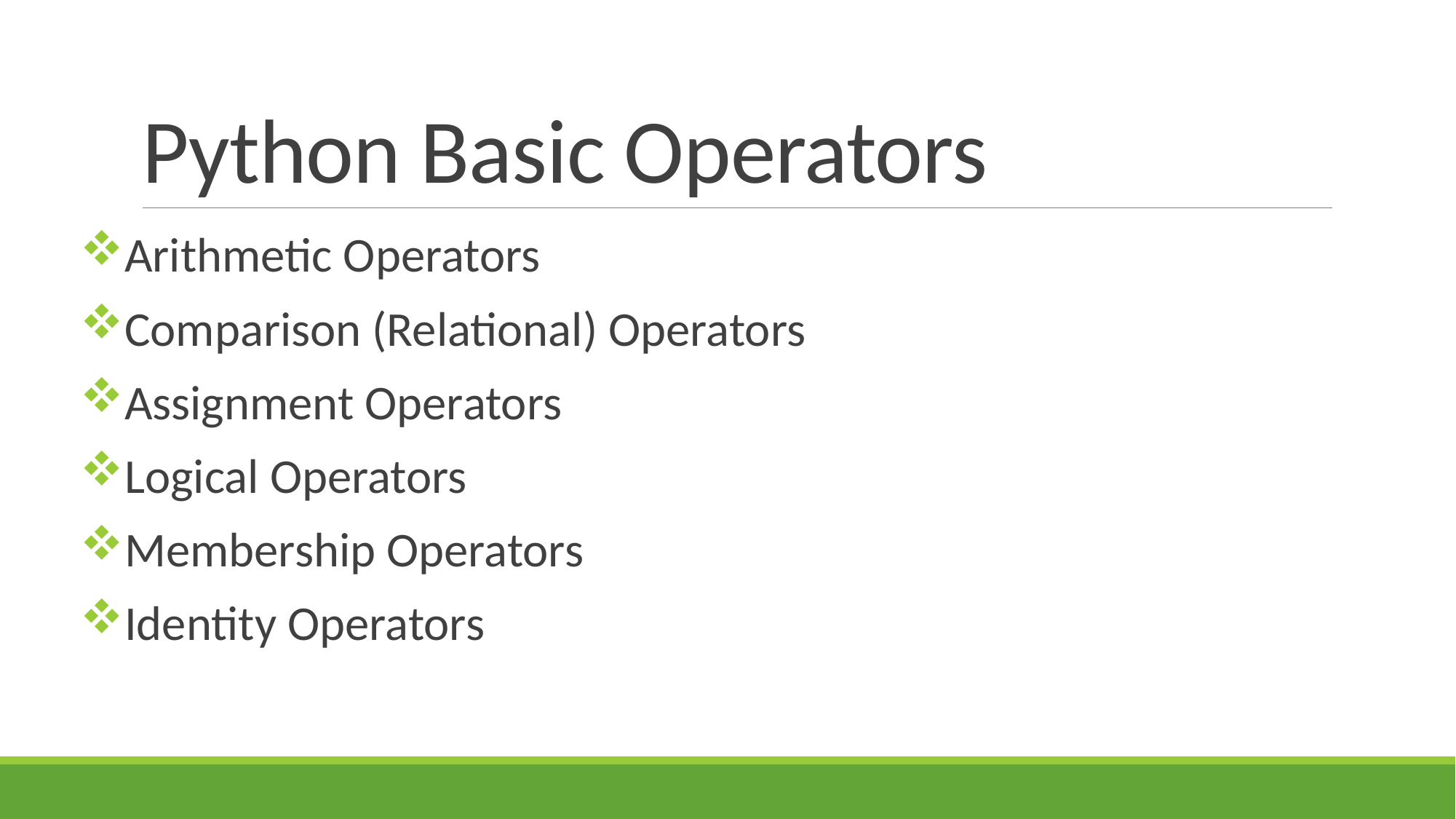

# Python Basic Operators
Arithmetic Operators
Comparison (Relational) Operators
Assignment Operators
Logical Operators
Membership Operators
Identity Operators